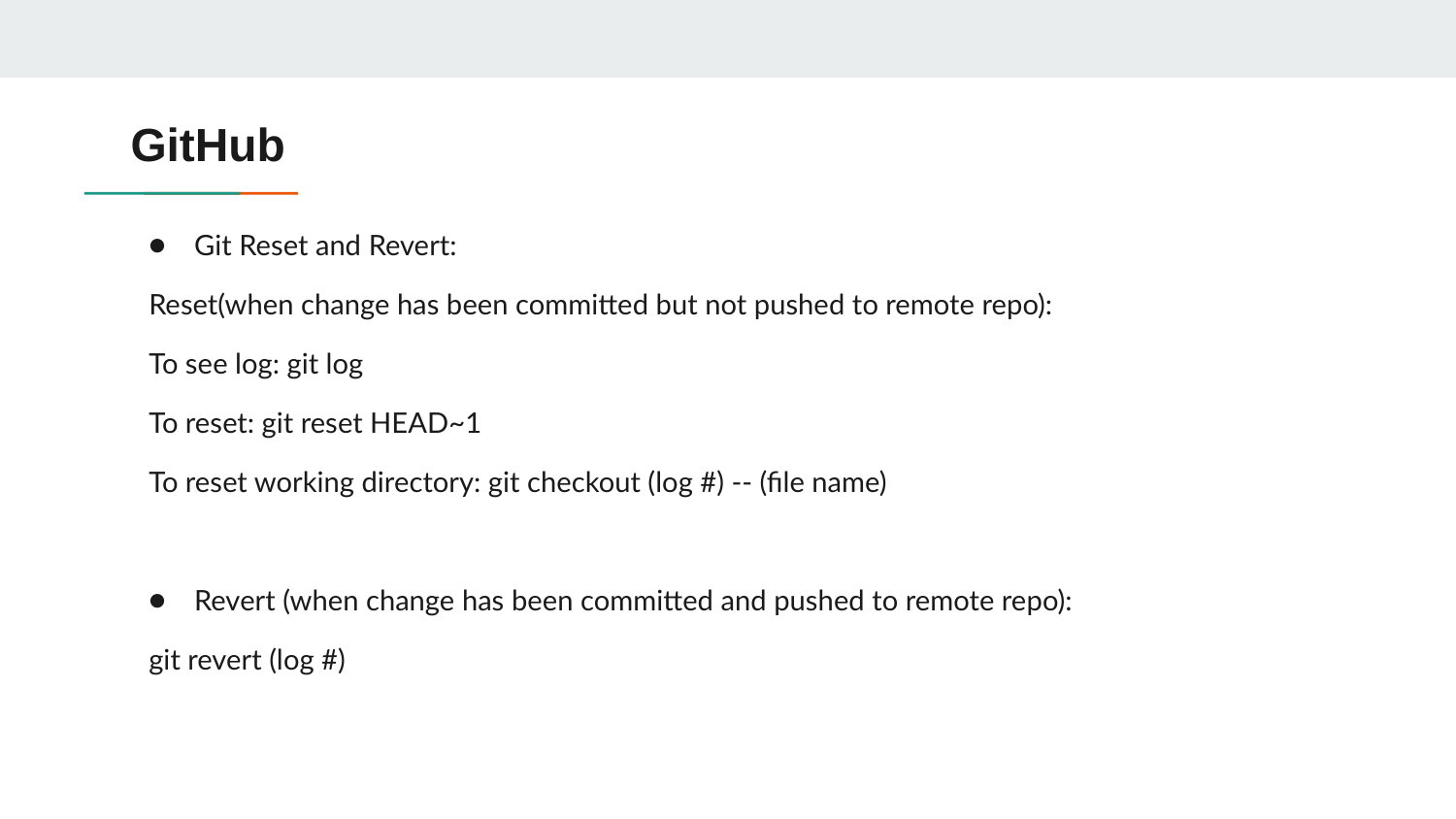

# GitHub
Git Reset and Revert:
Reset(when change has been committed but not pushed to remote repo):
To see log: git log
To reset: git reset HEAD~1
To reset working directory: git checkout (log #) -- (file name)

Revert (when change has been committed and pushed to remote repo):
git revert (log #)